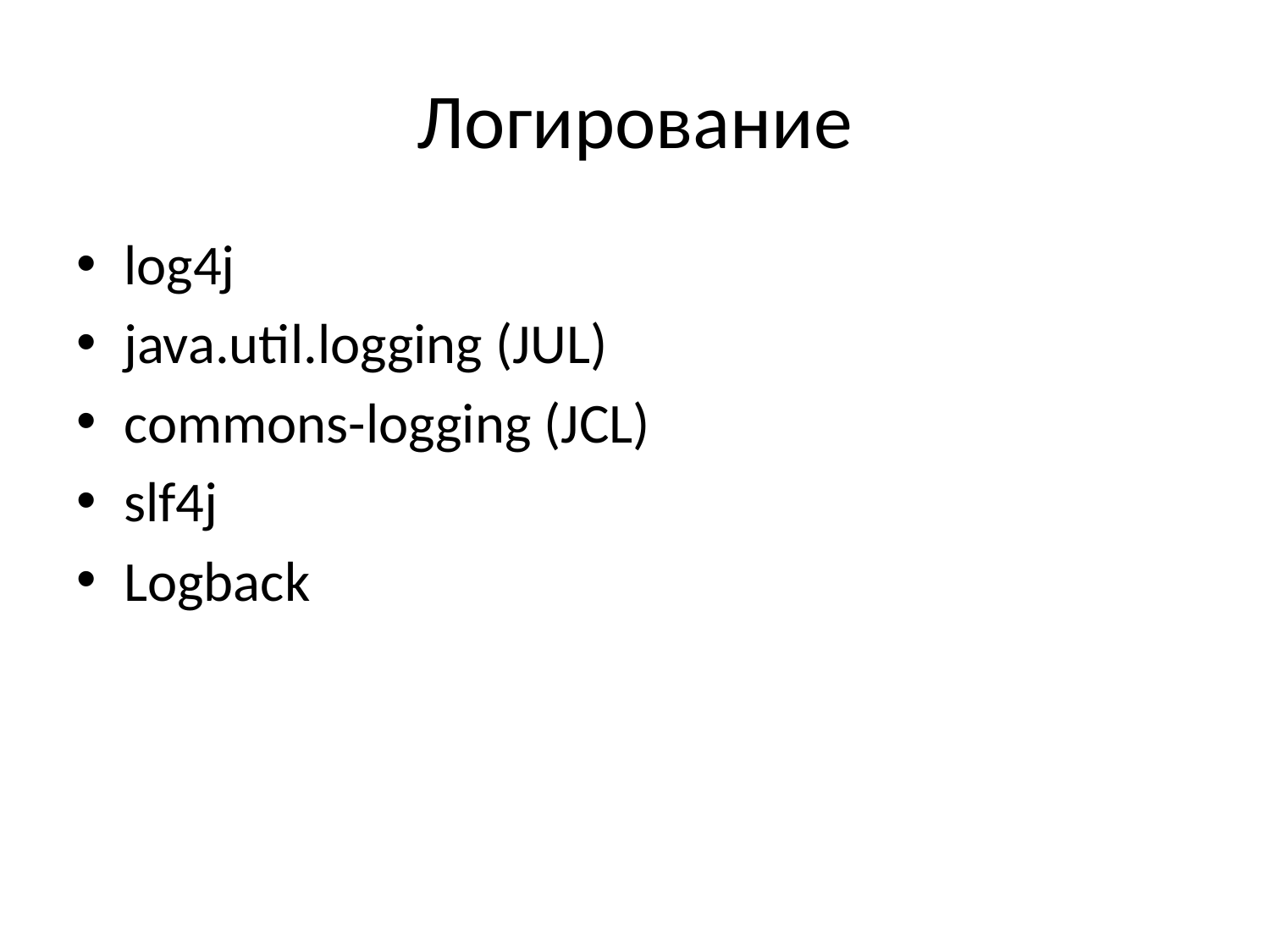

# Логирование
log4j
java.util.logging (JUL)
commons-logging (JCL)
slf4j
Logback